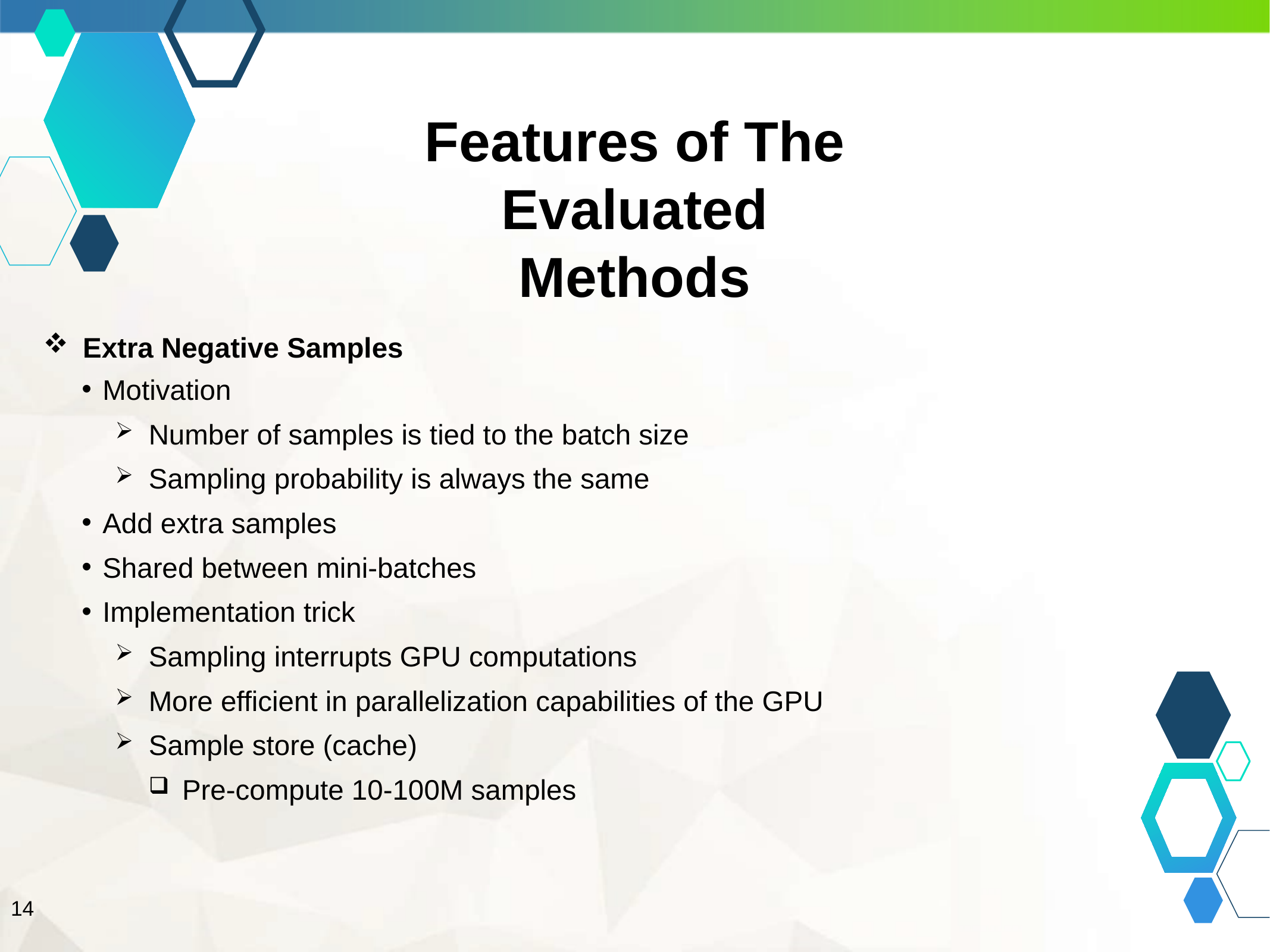

Features of The Evaluated Methods
Extra Negative Samples
Motivation
Number of samples is tied to the batch size
Sampling probability is always the same
Add extra samples
Shared between mini-batches
Implementation trick
Sampling interrupts GPU computations
More efficient in parallelization capabilities of the GPU
Sample store (cache)
Pre-compute 10-100M samples
14